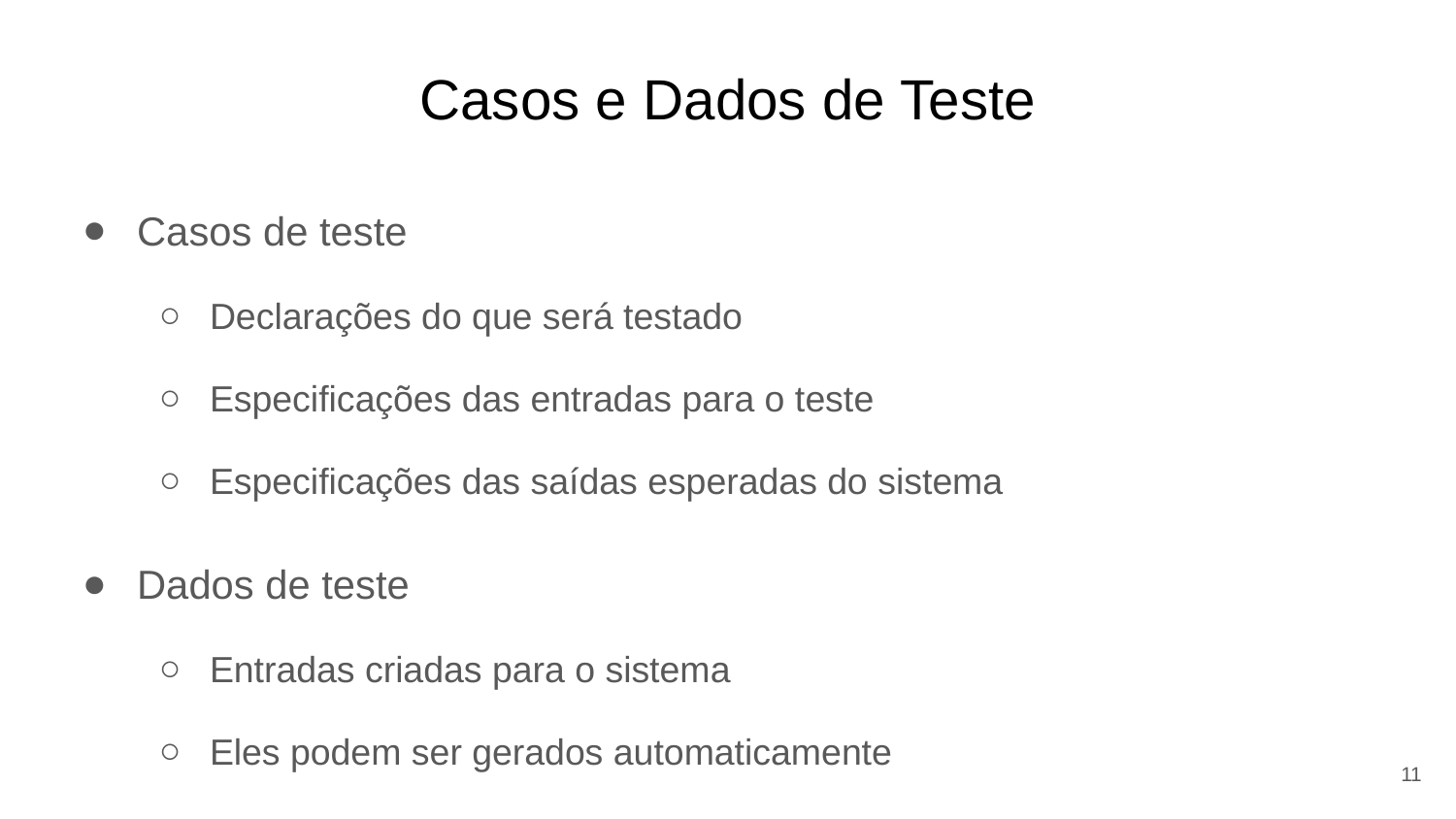

# Casos e Dados de Teste
Casos de teste
Declarações do que será testado
Especificações das entradas para o teste
Especificações das saídas esperadas do sistema

Dados de teste
Entradas criadas para o sistema
Eles podem ser gerados automaticamente
11